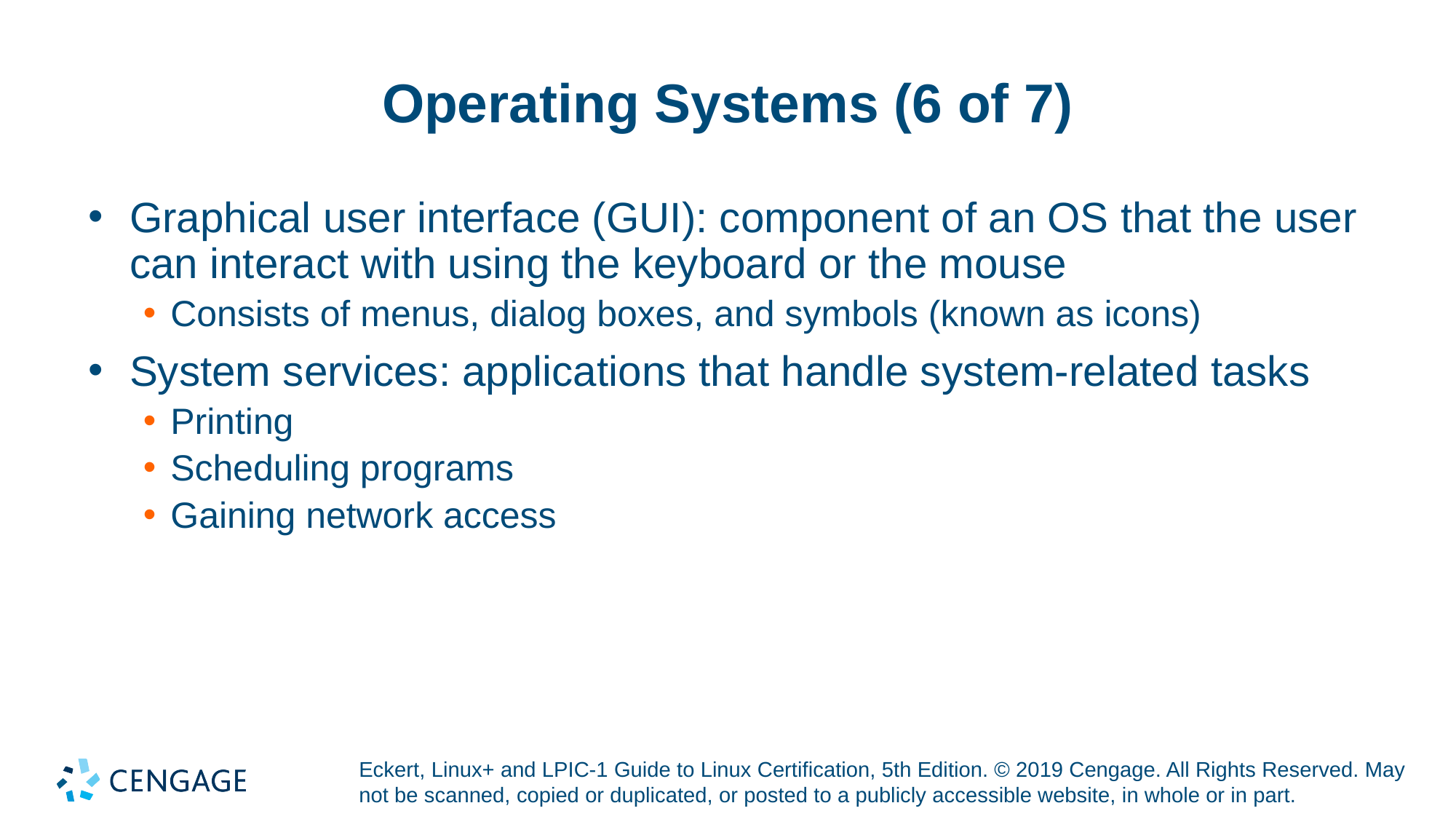

# Operating Systems (6 of 7)
Graphical user interface (GUI): component of an OS that the user can interact with using the keyboard or the mouse
Consists of menus, dialog boxes, and symbols (known as icons)
System services: applications that handle system-related tasks
Printing
Scheduling programs
Gaining network access